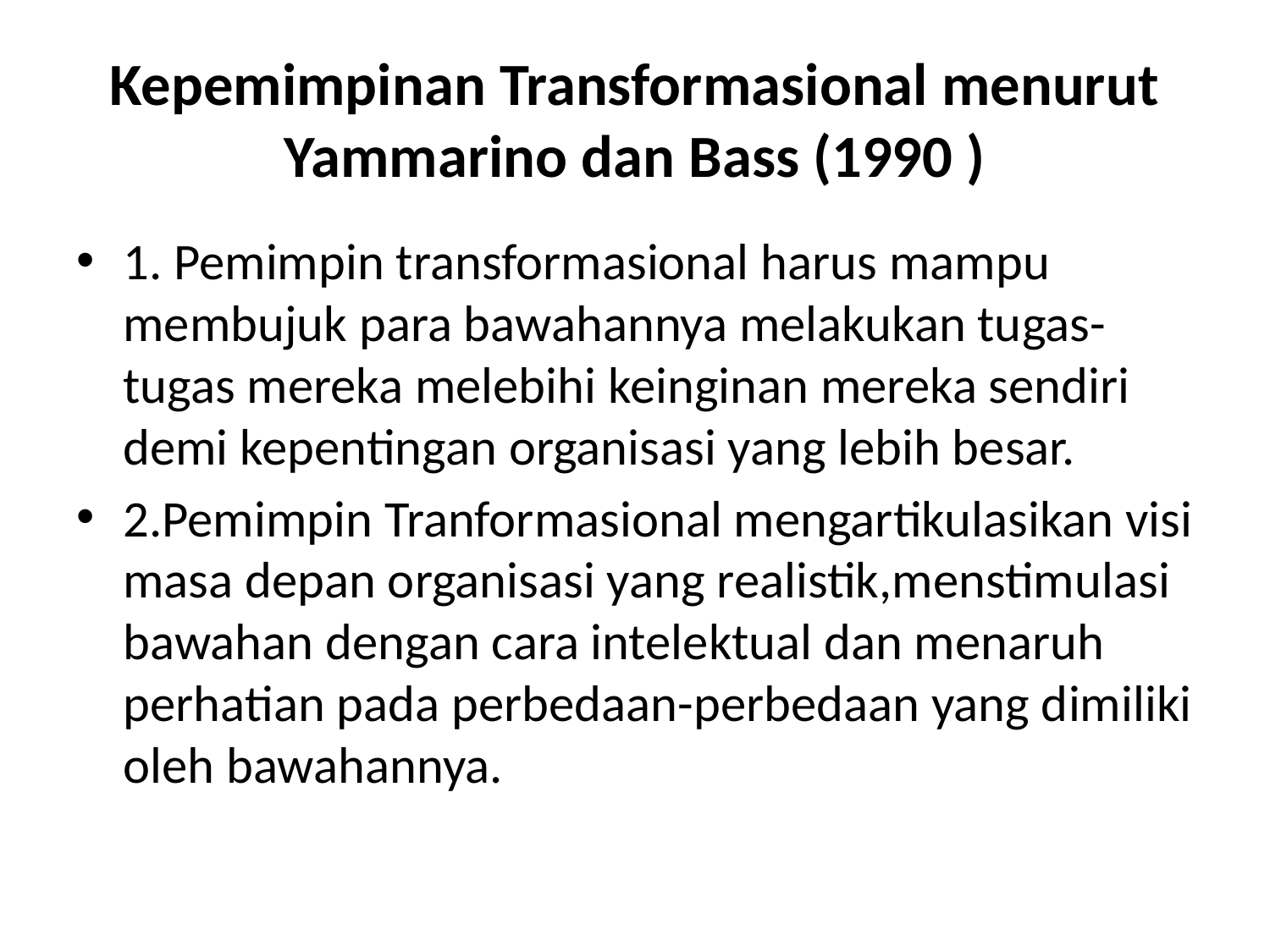

# Kepemimpinan Transformasional menurut Yammarino dan Bass (1990 )
1. Pemimpin transformasional harus mampu membujuk para bawahannya melakukan tugas-tugas mereka melebihi keinginan mereka sendiri demi kepentingan organisasi yang lebih besar.
2.Pemimpin Tranformasional mengartikulasikan visi masa depan organisasi yang realistik,menstimulasi bawahan dengan cara intelektual dan menaruh perhatian pada perbedaan-perbedaan yang dimiliki oleh bawahannya.